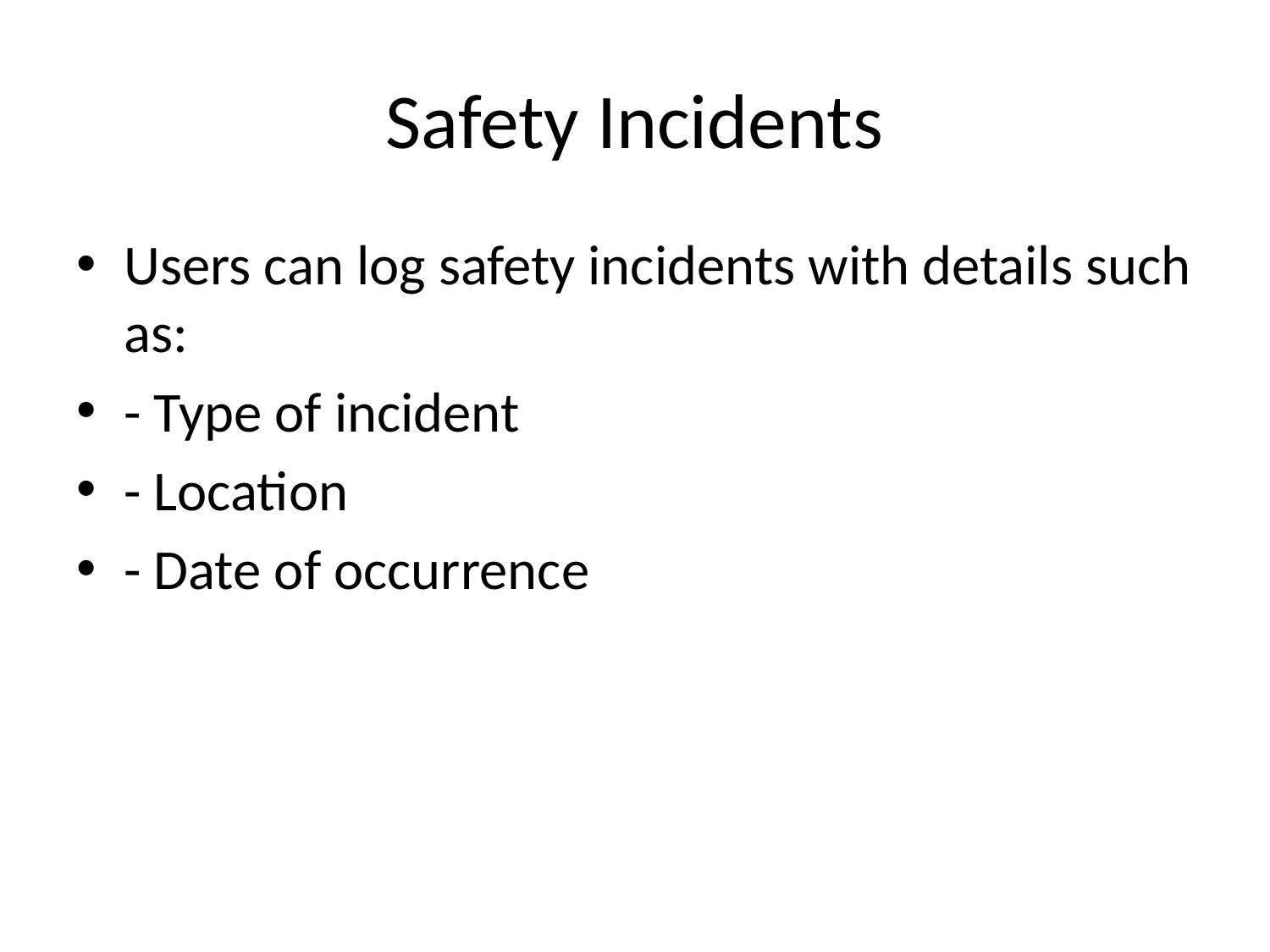

# Safety Incidents
Users can log safety incidents with details such as:
- Type of incident
- Location
- Date of occurrence